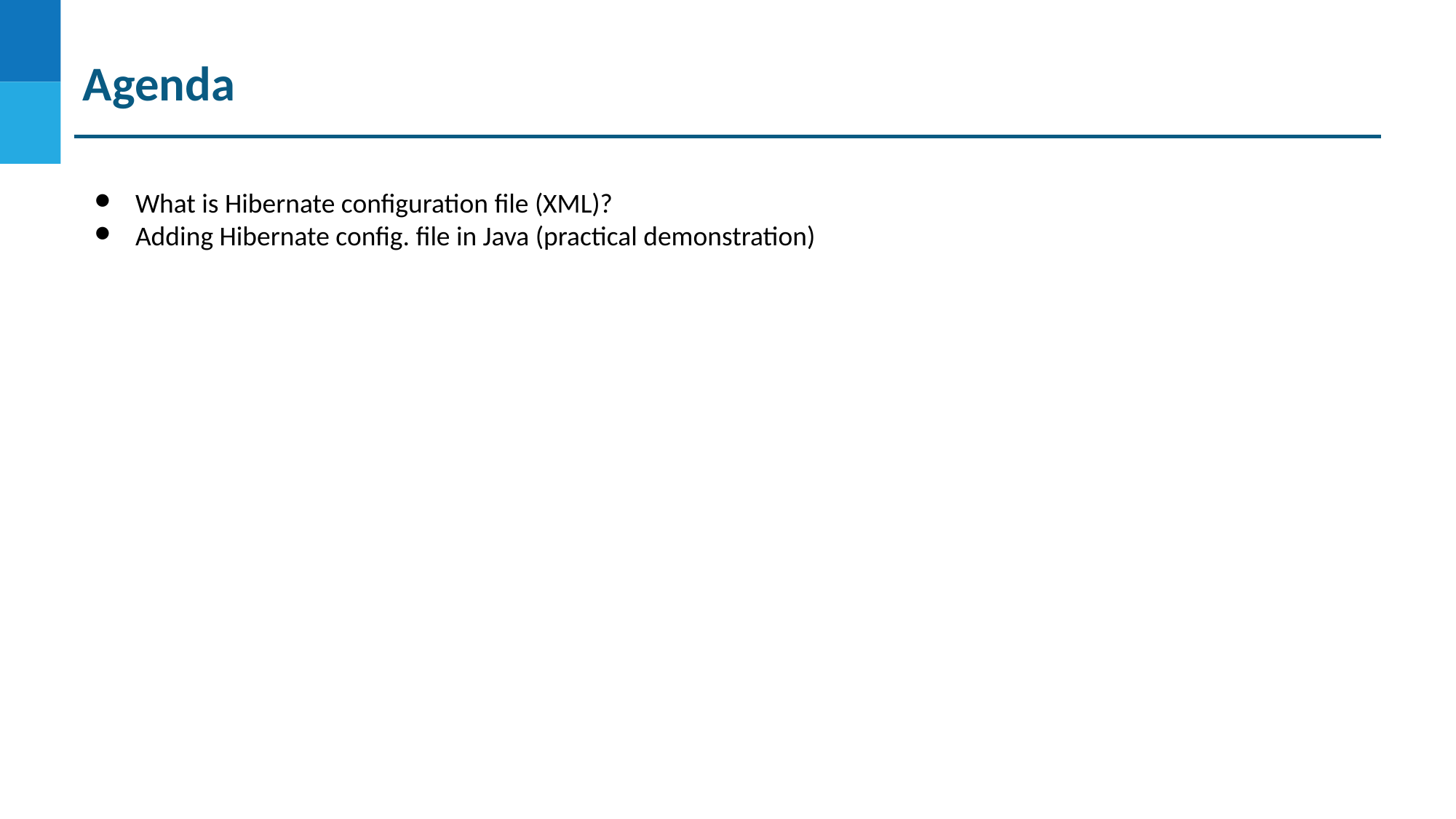

Agenda
What is Hibernate configuration file (XML)?
Adding Hibernate config. file in Java (practical demonstration)